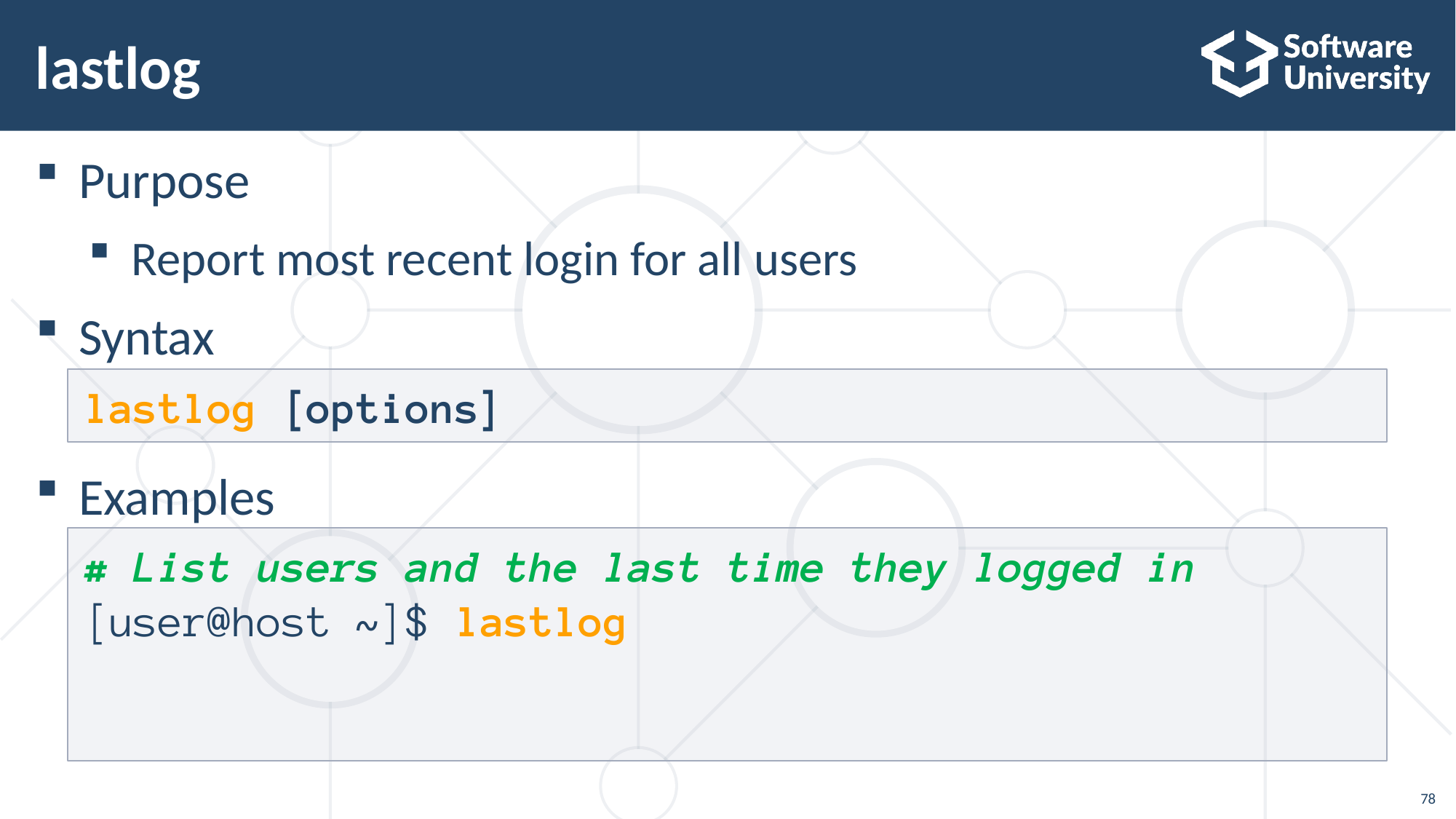

# lastlog
Purpose
Report most recent login for all users
Syntax

Examples

lastlog [options]
# List users and the last time they logged in
[user@host ~]$ lastlog
78